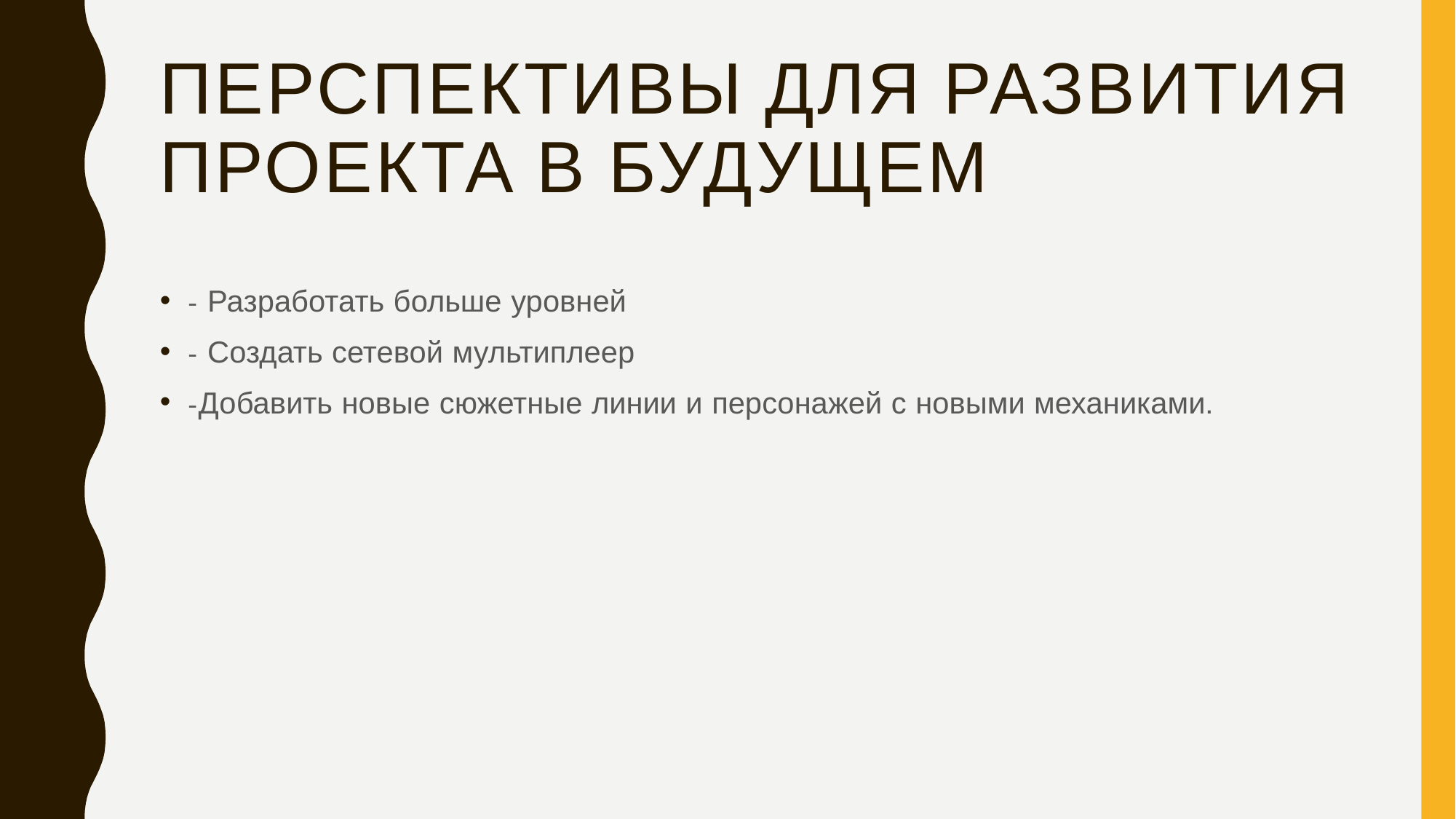

Перспективы для развития проекта в будущем
- Разработать больше уровней
- Создать сетевой мультиплеер
-Добавить новые сюжетные линии и персонажей с новыми механиками.